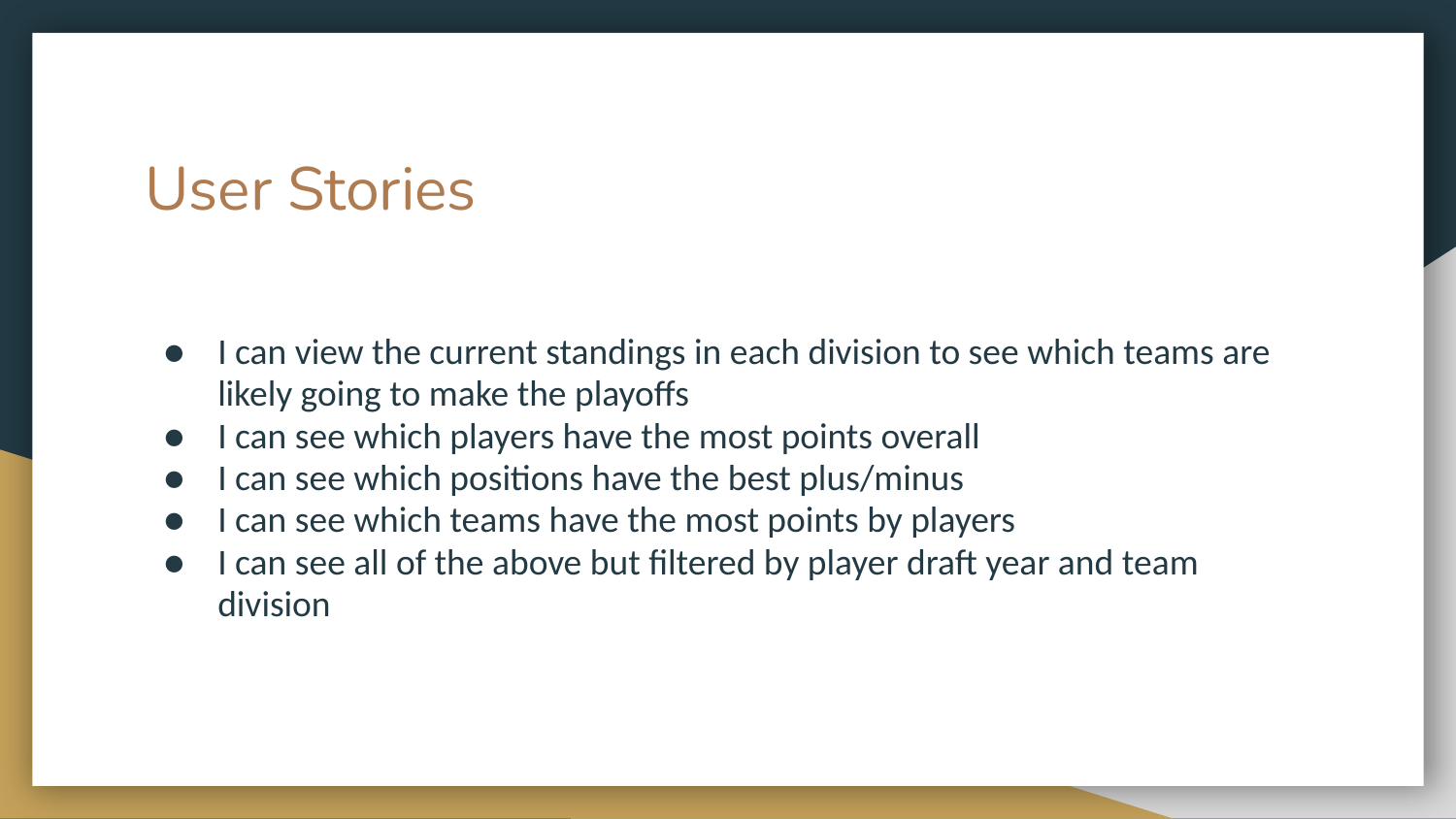

# User Stories
I can view the current standings in each division to see which teams are likely going to make the playoffs
I can see which players have the most points overall
I can see which positions have the best plus/minus
I can see which teams have the most points by players
I can see all of the above but filtered by player draft year and team division